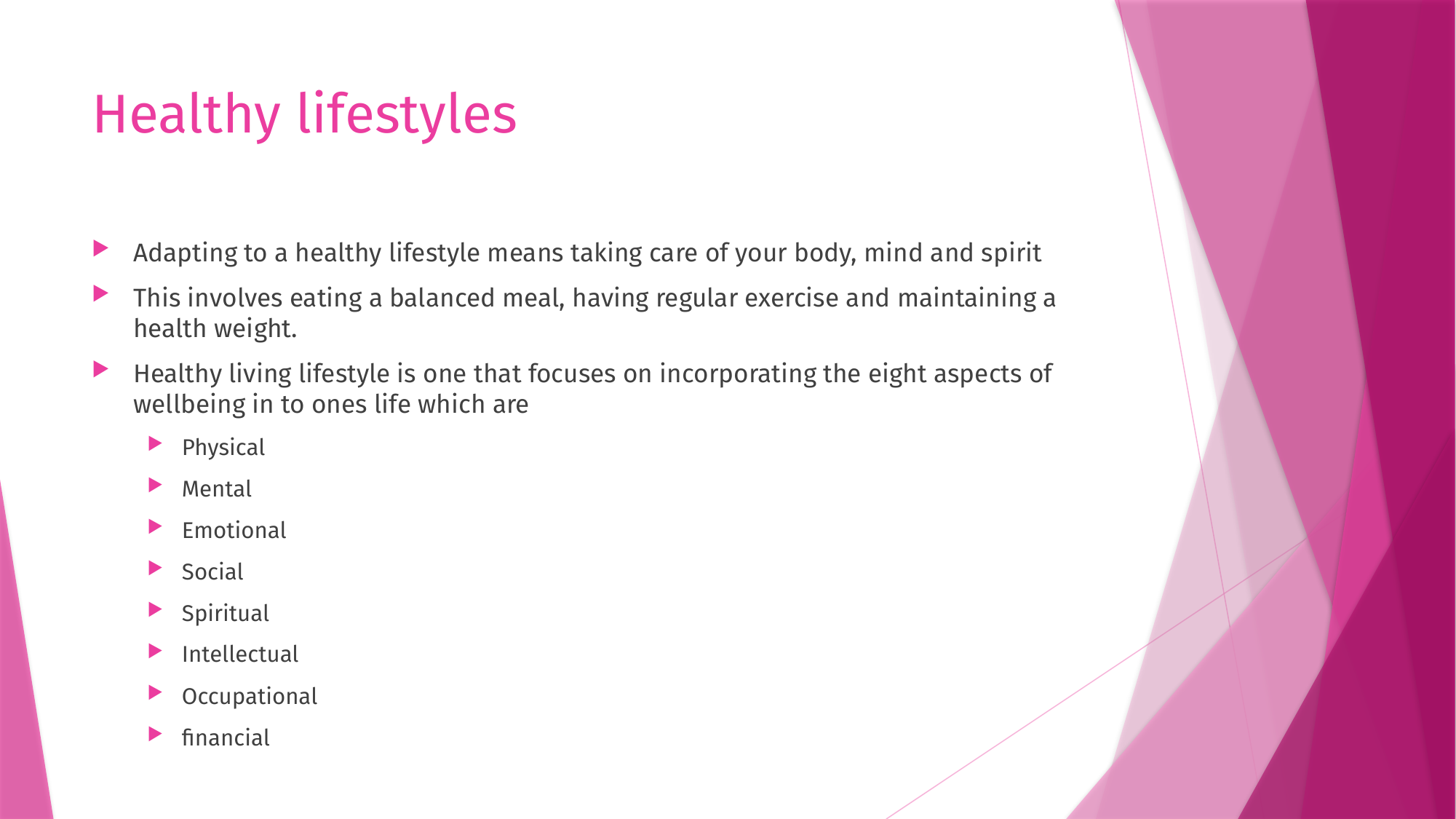

# Healthy lifestyles
Adapting to a healthy lifestyle means taking care of your body, mind and spirit
This involves eating a balanced meal, having regular exercise and maintaining a health weight.
Healthy living lifestyle is one that focuses on incorporating the eight aspects of wellbeing in to ones life which are
Physical
Mental
Emotional
Social
Spiritual
Intellectual
Occupational
financial